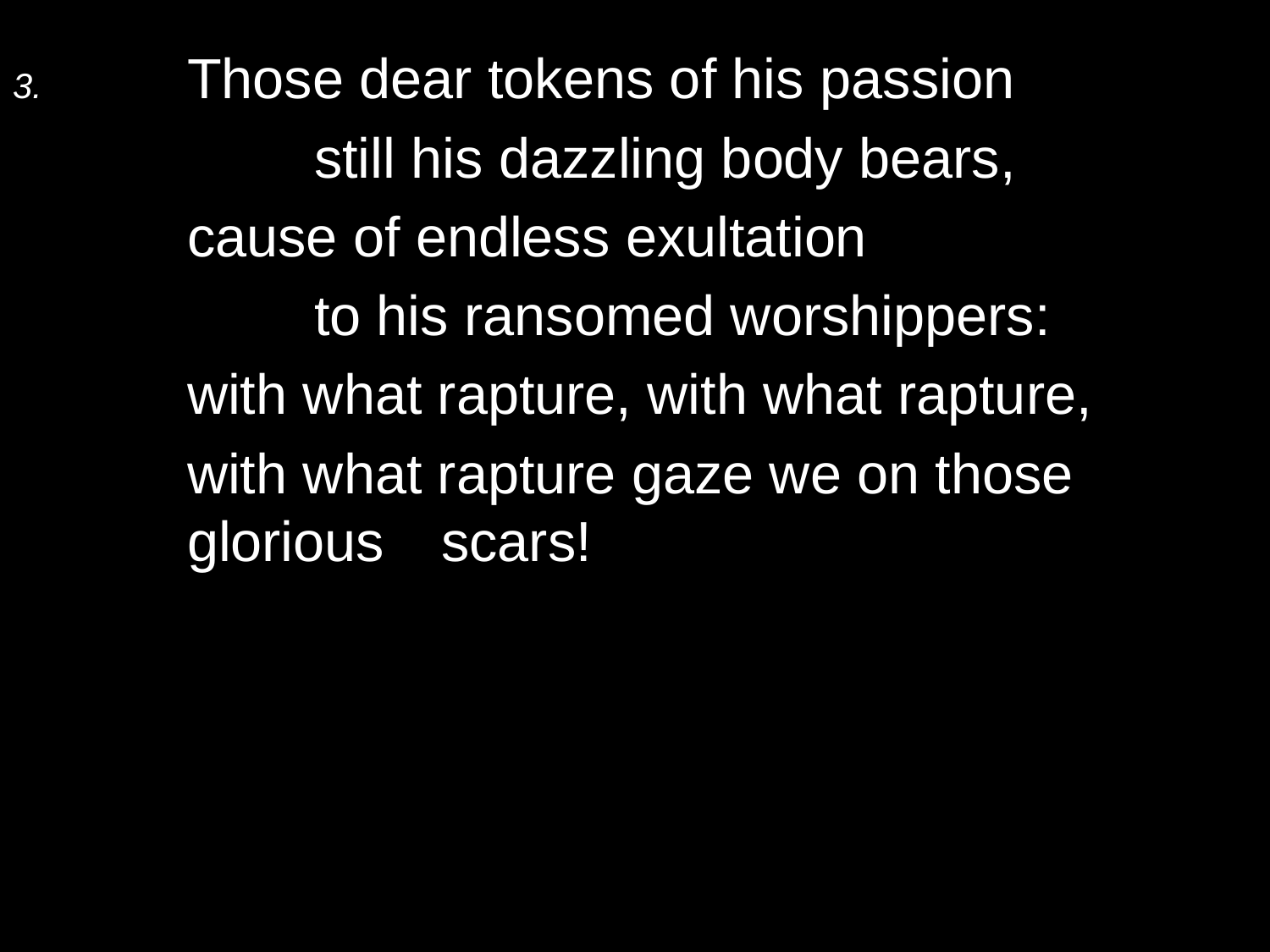

3.	Those dear tokens of his passion
		still his dazzling body bears,
	cause of endless exultation
		to his ransomed worshippers:
	with what rapture, with what rapture,
	with what rapture gaze we on those glorious 	scars!